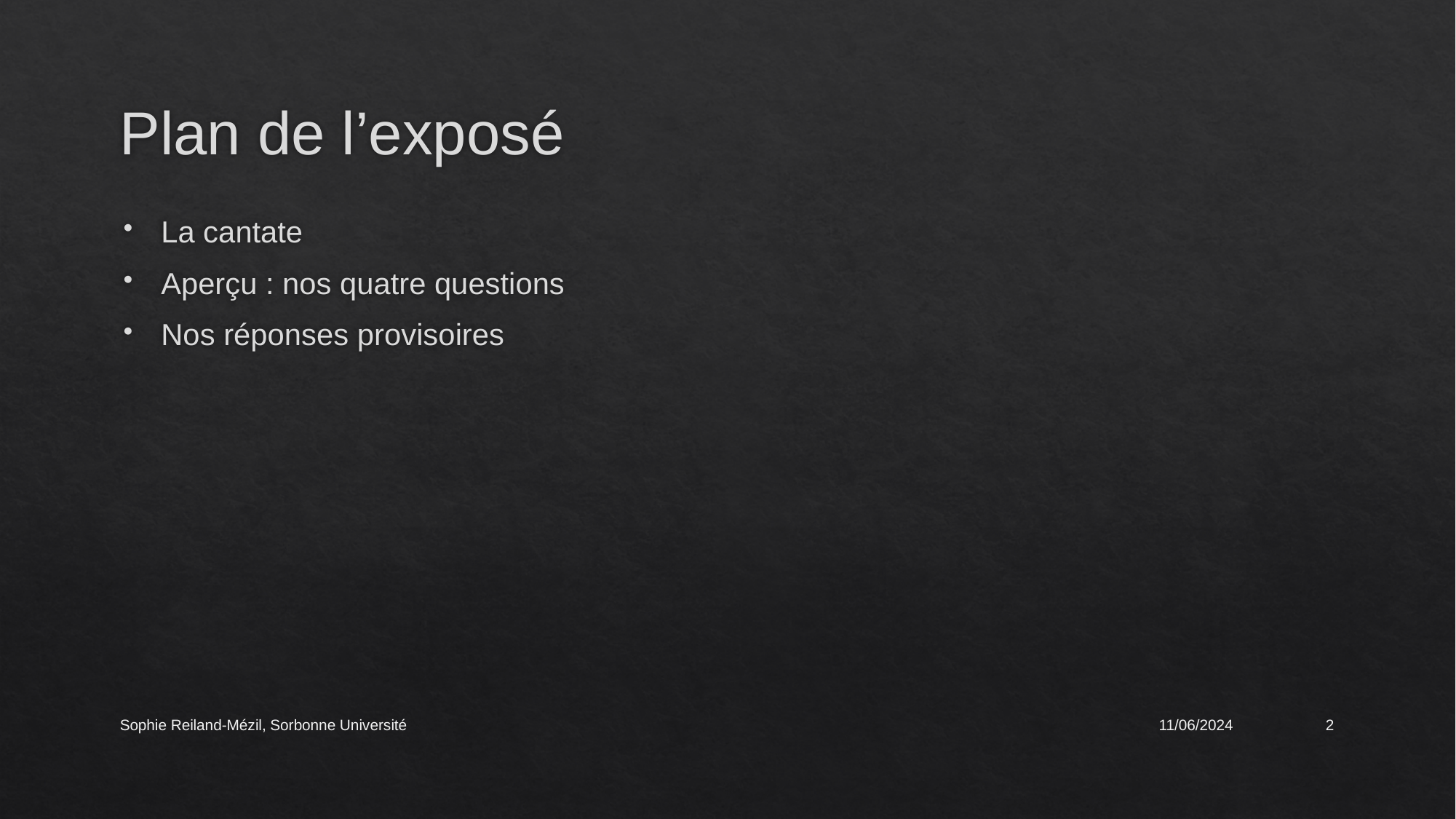

# Plan de l’exposé
La cantate
Aperçu : nos quatre questions
Nos réponses provisoires
Sophie Reiland-Mézil, Sorbonne Université
11/06/2024
2